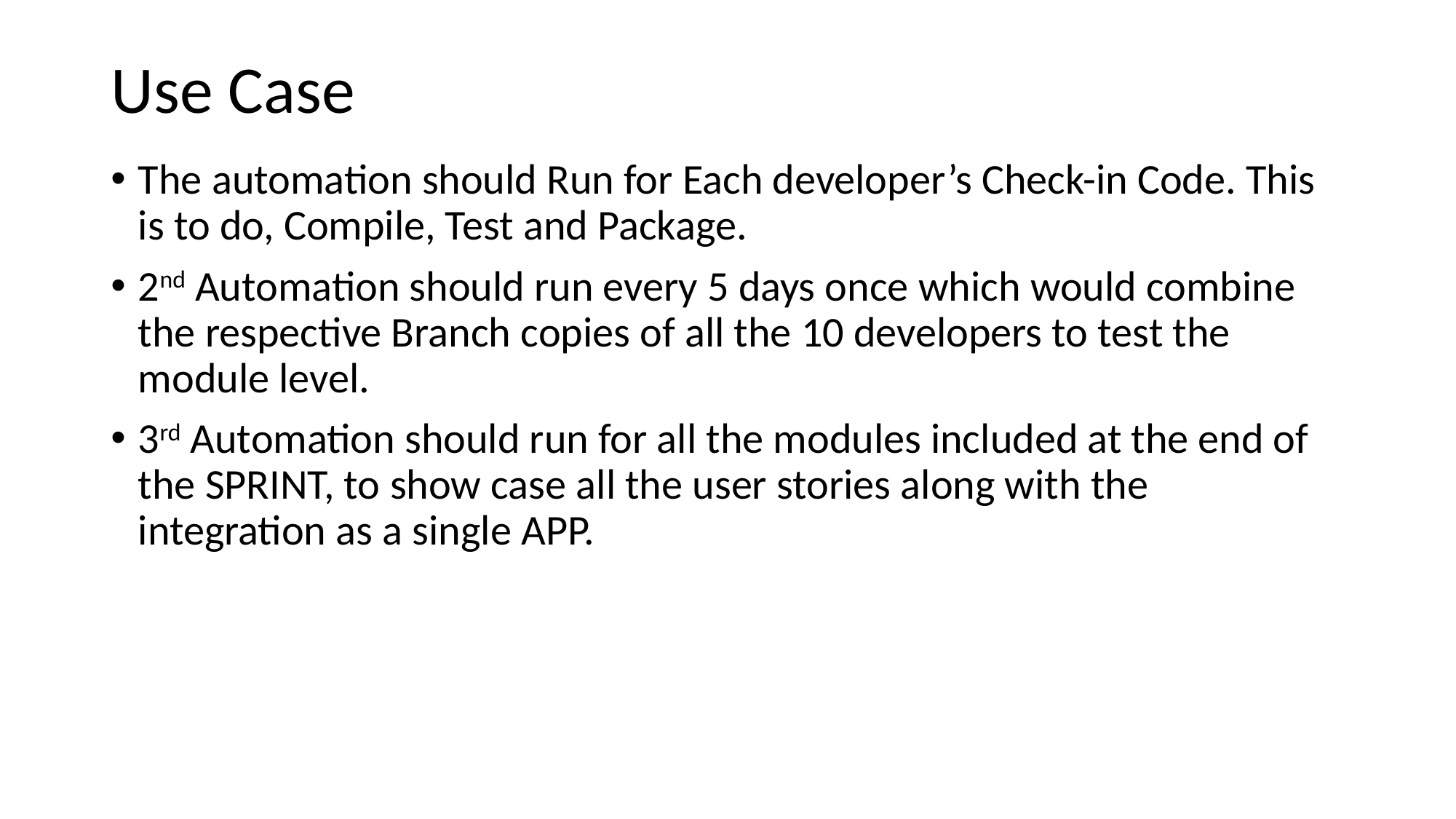

# Use Case
The automation should Run for Each developer’s Check-in Code. This is to do, Compile, Test and Package.
2nd Automation should run every 5 days once which would combine the respective Branch copies of all the 10 developers to test the module level.
3rd Automation should run for all the modules included at the end of the SPRINT, to show case all the user stories along with the integration as a single APP.